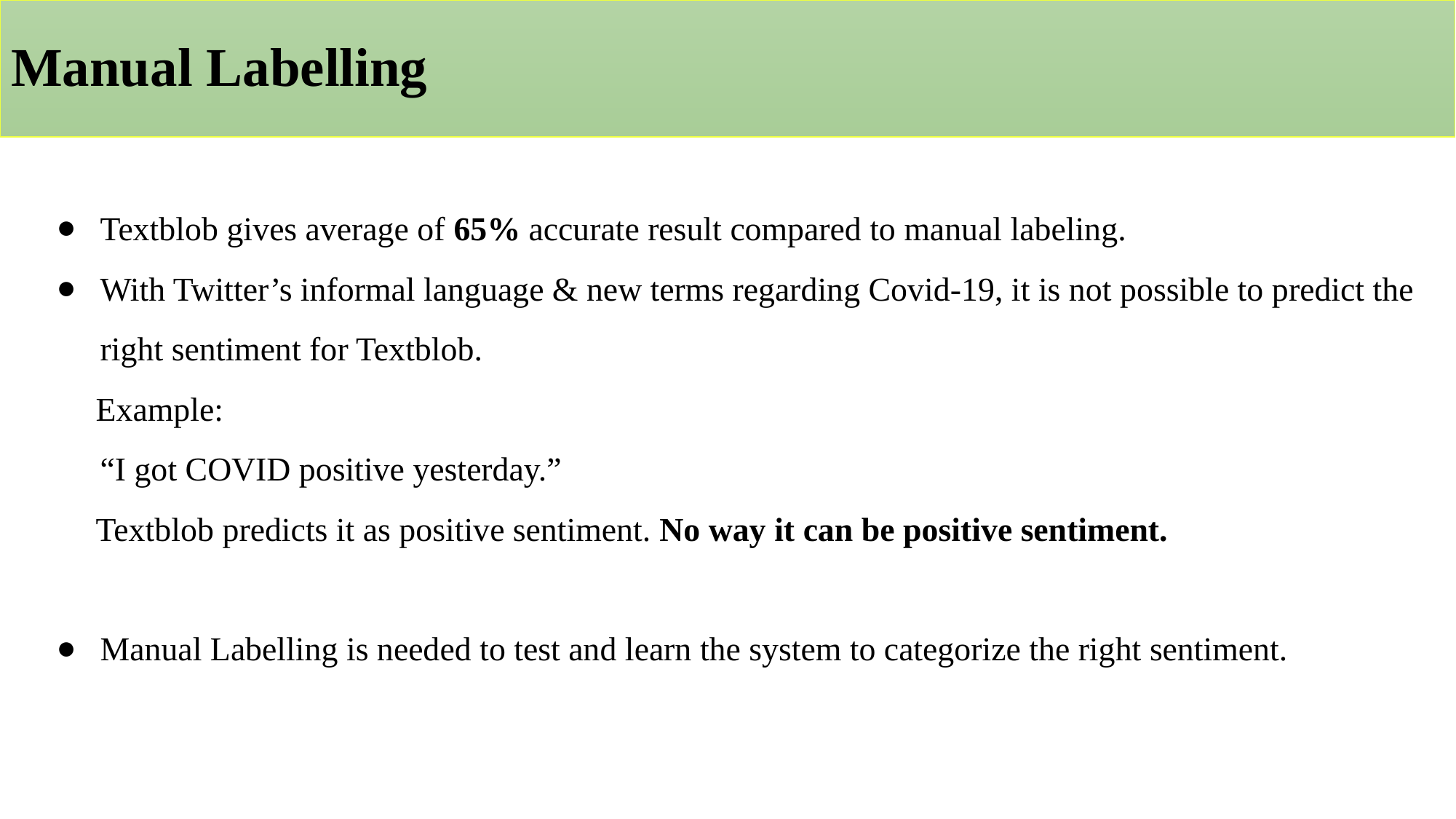

# Manual Labelling
Textblob gives average of 65% accurate result compared to manual labeling.
With Twitter’s informal language & new terms regarding Covid-19, it is not possible to predict the right sentiment for Textblob.
      Example:
“I got COVID positive yesterday.”
      Textblob predicts it as positive sentiment. No way it can be positive sentiment.

Manual Labelling is needed to test and learn the system to categorize the right sentiment.